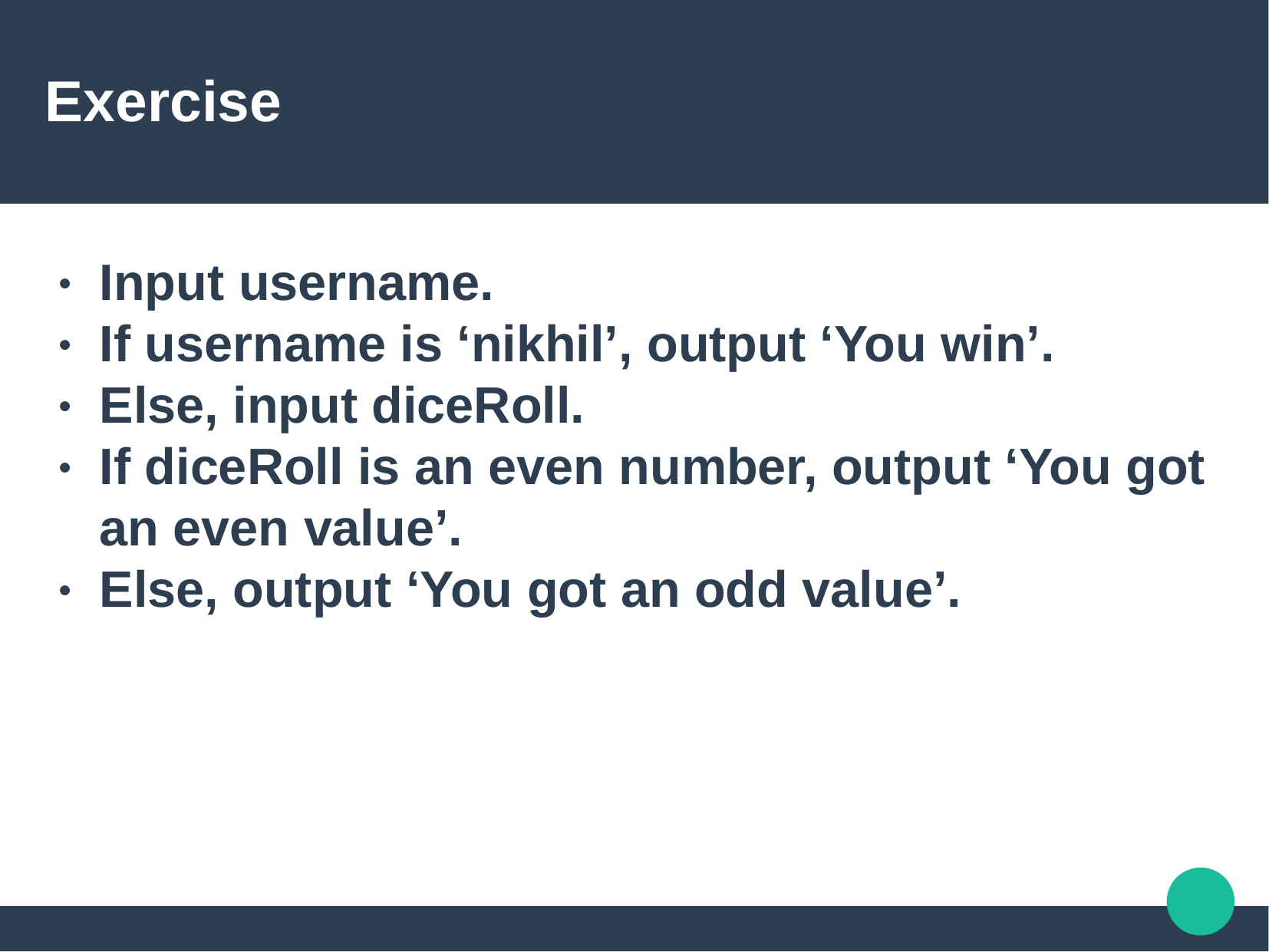

Exercise
Input username.
If username is ‘nikhil’, output ‘You win’.
Else, input diceRoll.
If diceRoll is an even number, output ‘You got an even value’.
Else, output ‘You got an odd value’.